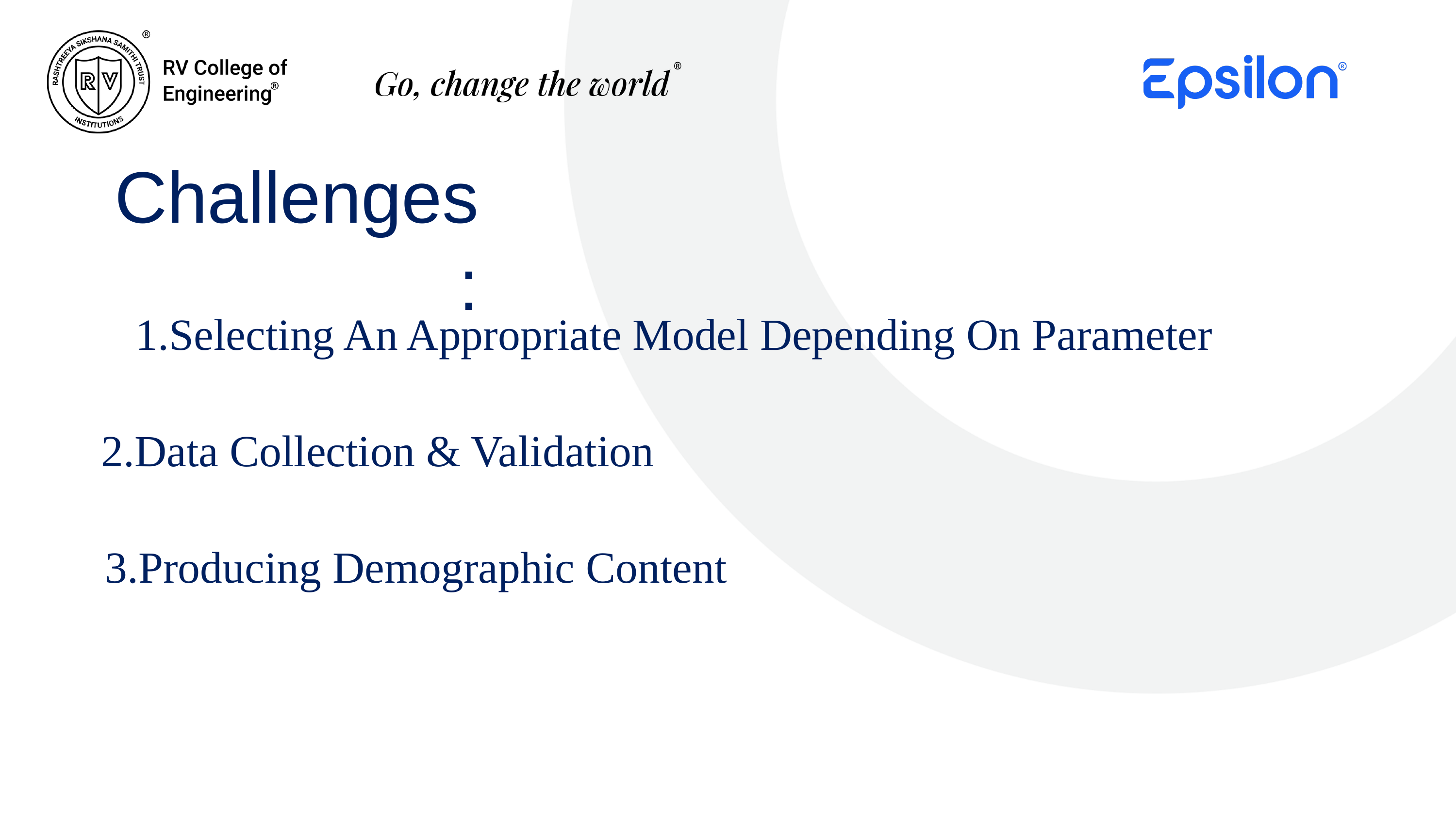

Challenges:
1.Selecting An Appropriate Model Depending On Parameter
2.Data Collection & Validation
3.Producing Demographic Content